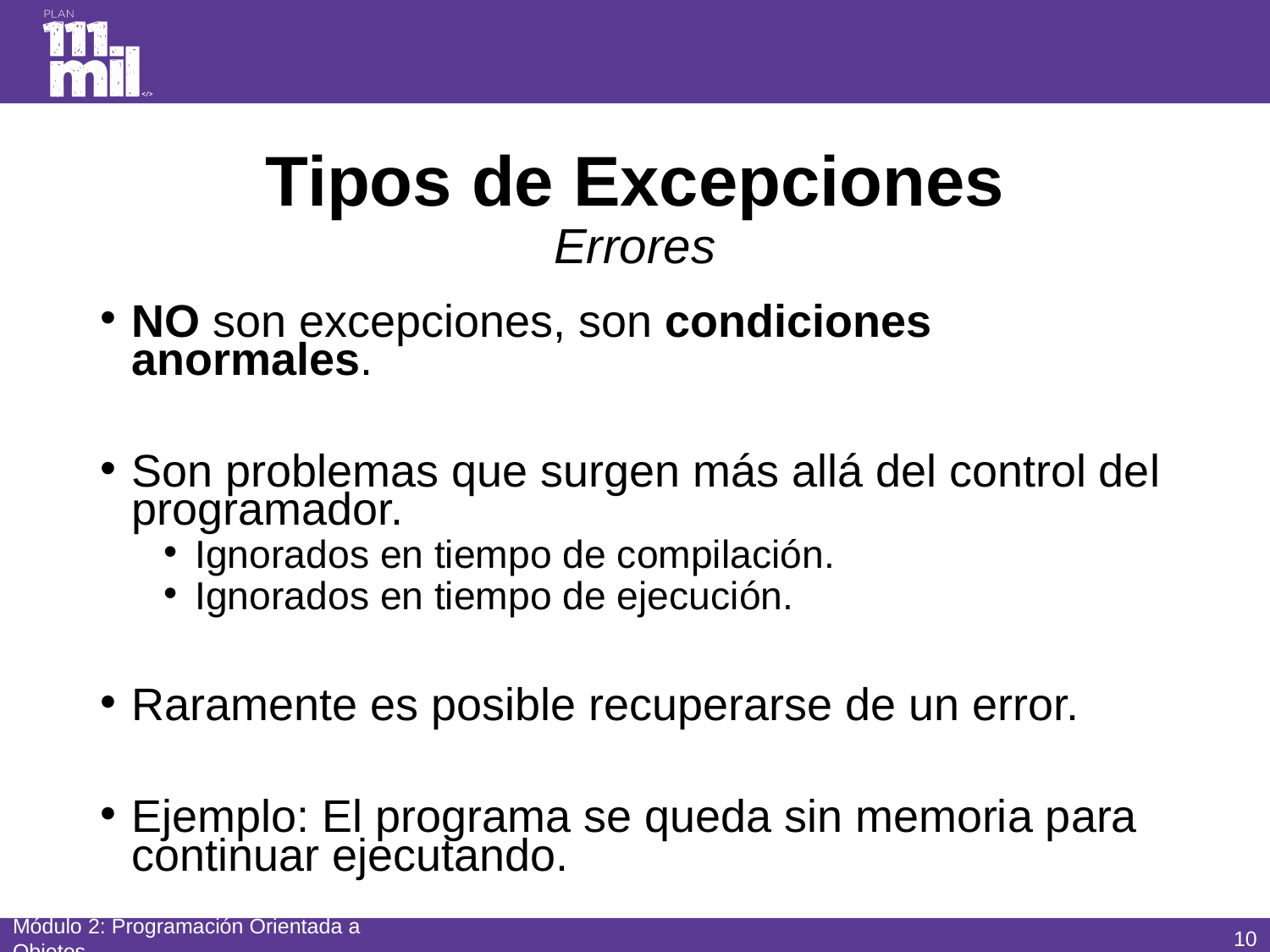

# Tipos de Excepciones Errores
NO son excepciones, son condiciones anormales.

Son problemas que surgen más allá del control del programador.
Ignorados en tiempo de compilación.
Ignorados en tiempo de ejecución.

Raramente es posible recuperarse de un error.

Ejemplo: El programa se queda sin memoria para continuar ejecutando.
10
Módulo 2: Programación Orientada a Objetos